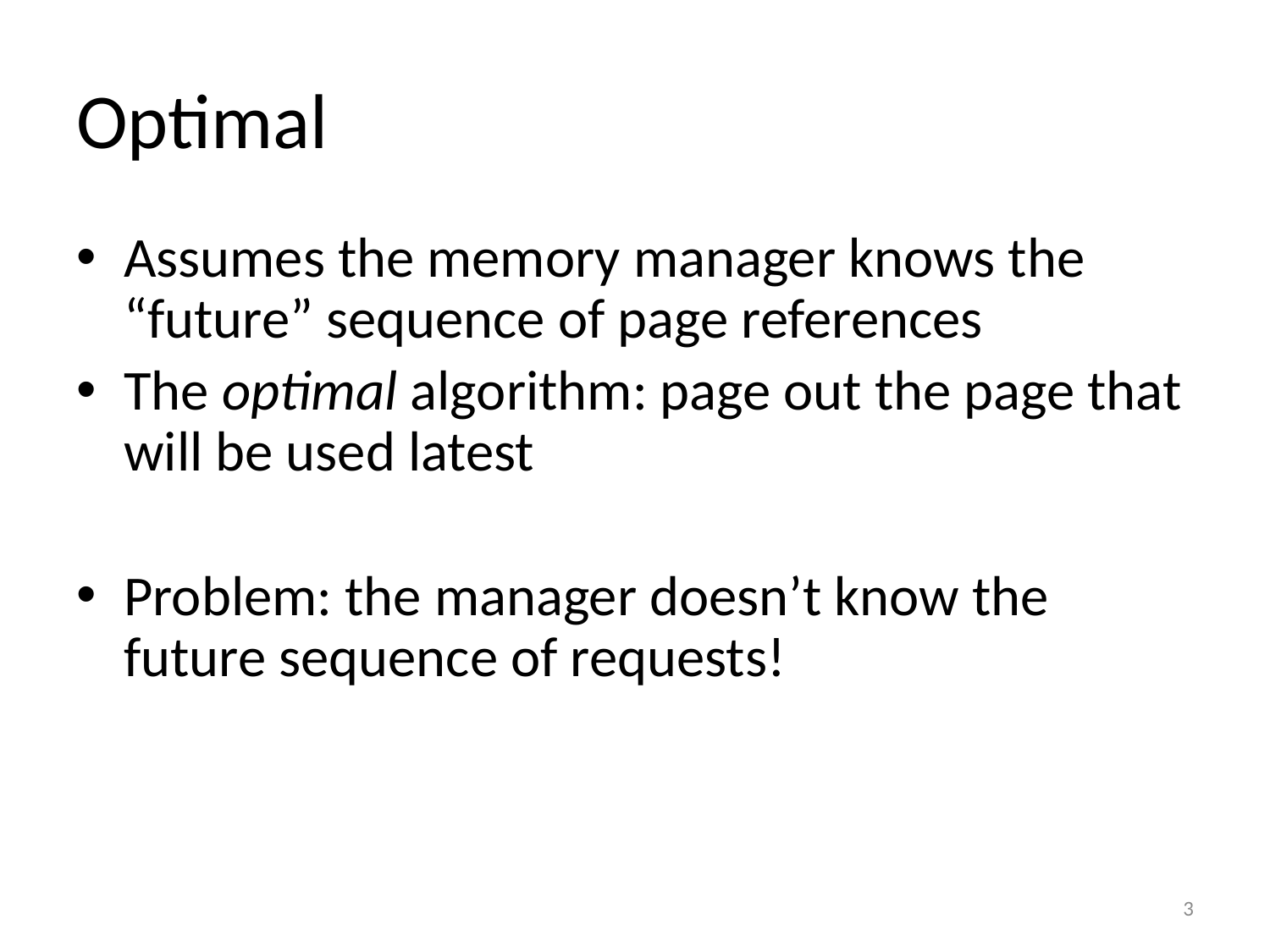

# Optimal
Assumes the memory manager knows the “future” sequence of page references
The optimal algorithm: page out the page that will be used latest

Problem: the manager doesn’t know the future sequence of requests!

3